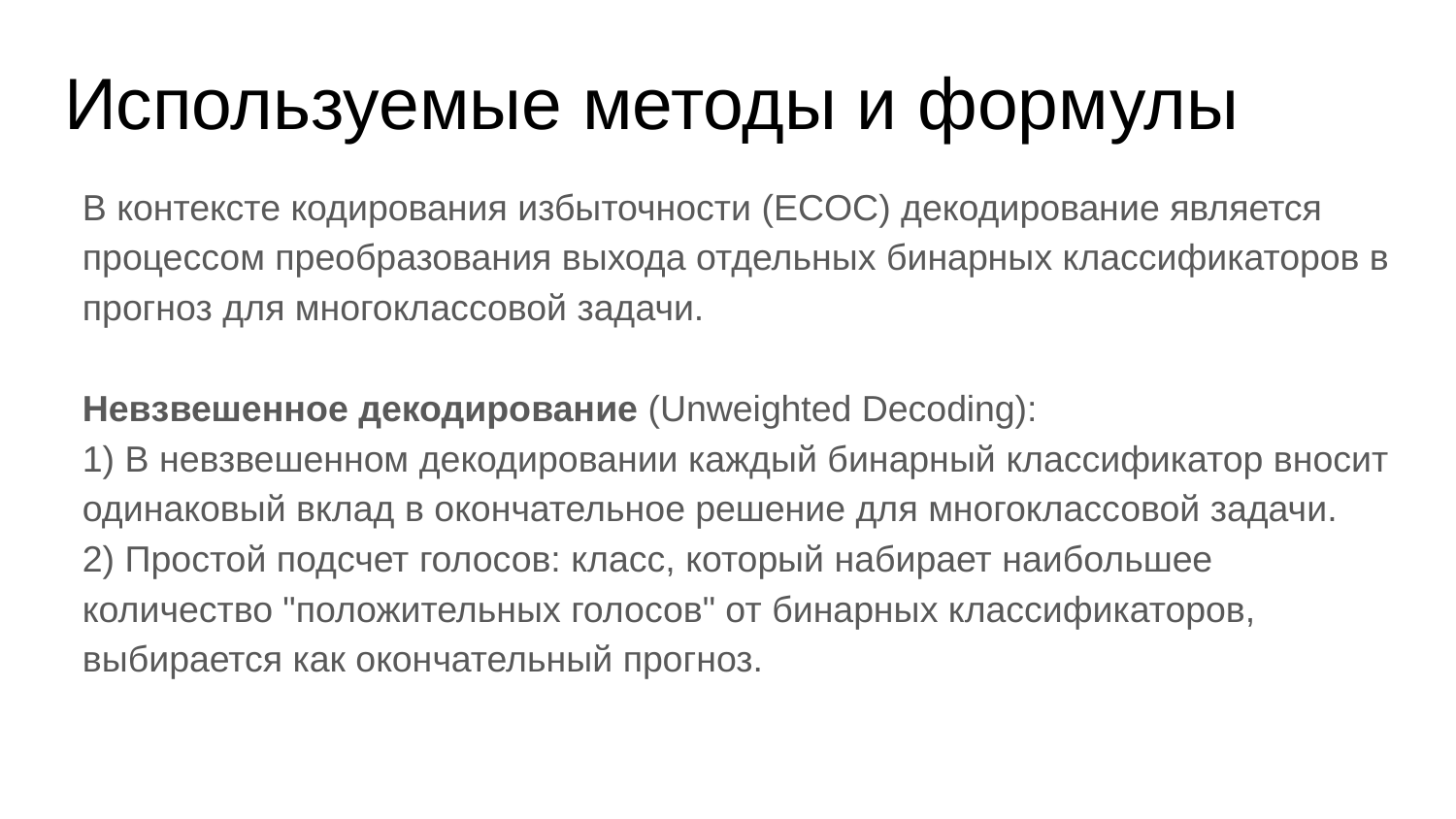

# Используемые методы и формулы
В контексте кодирования избыточности (ECOC) декодирование является процессом преобразования выхода отдельных бинарных классификаторов в прогноз для многоклассовой задачи.

Невзвешенное декодирование (Unweighted Decoding):
1) В невзвешенном декодировании каждый бинарный классификатор вносит одинаковый вклад в окончательное решение для многоклассовой задачи.
2) Простой подсчет голосов: класс, который набирает наибольшее количество "положительных голосов" от бинарных классификаторов, выбирается как окончательный прогноз.